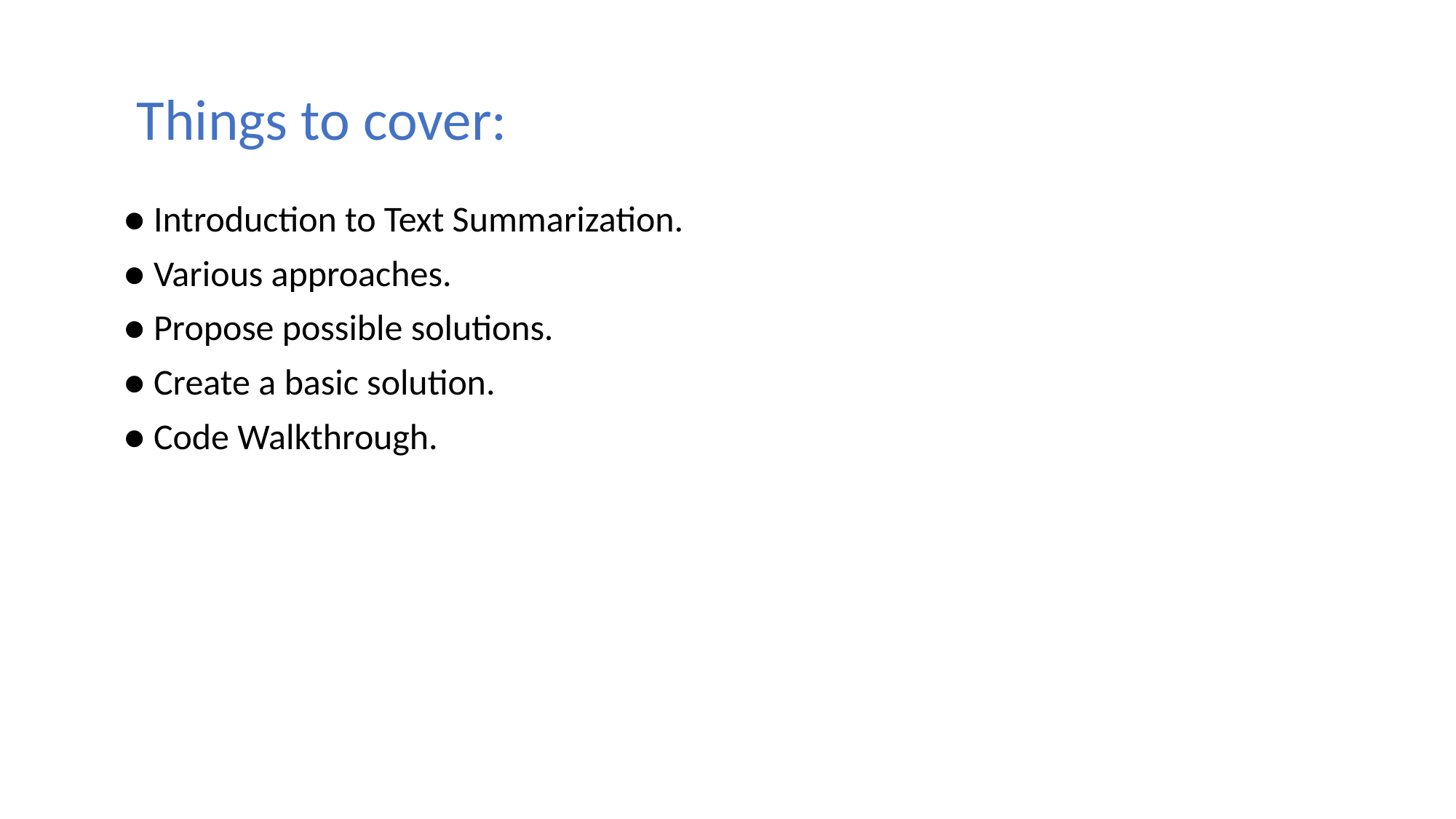

# Things to cover:
● Introduction to Text Summarization.
● Various approaches.
● Propose possible solutions.
● Create a basic solution.
● Code Walkthrough.